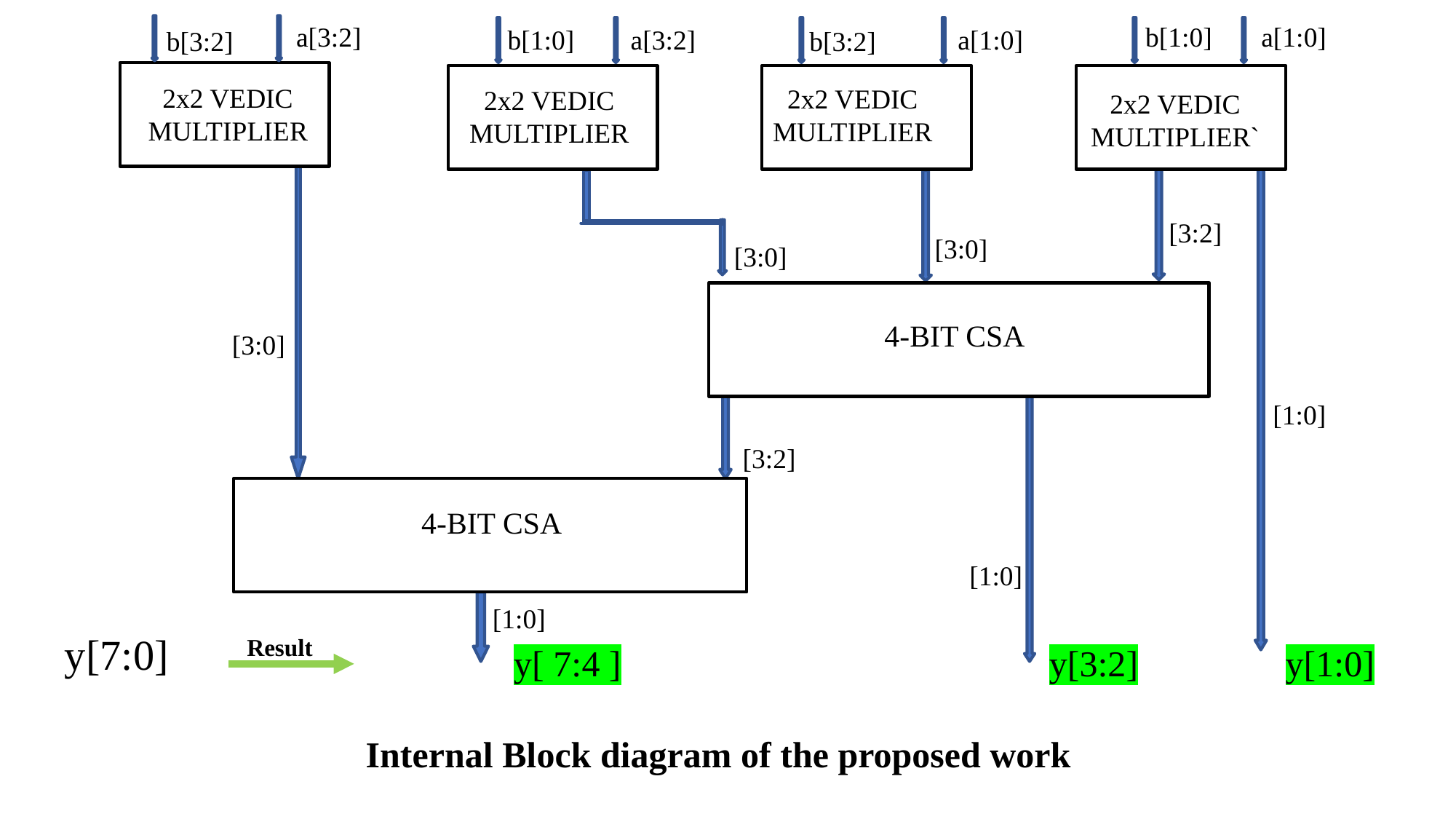

a[3:2]

b[3:2]

2x2 VEDIC MULTIPLIER
b[1:0]
a[3:2]

2x2 VEDIC MULTIPLIER

[3:0]
b[1:0]
a[1:0]

2x2 VEDIC MULTIPLIER`
a[1:0]

b[3:2]

2x2 VEDIC MULTIPLIER

4-BIT CSA
[1:0]

[3:2]

4-BIT CSA
[1:0]

[1:0]
y[7:0]
Result
y[3:2]
y[1:0]
y[ 7:4 ]
[3:2]

[3:0]
[3:0]
Internal Block diagram of the proposed work